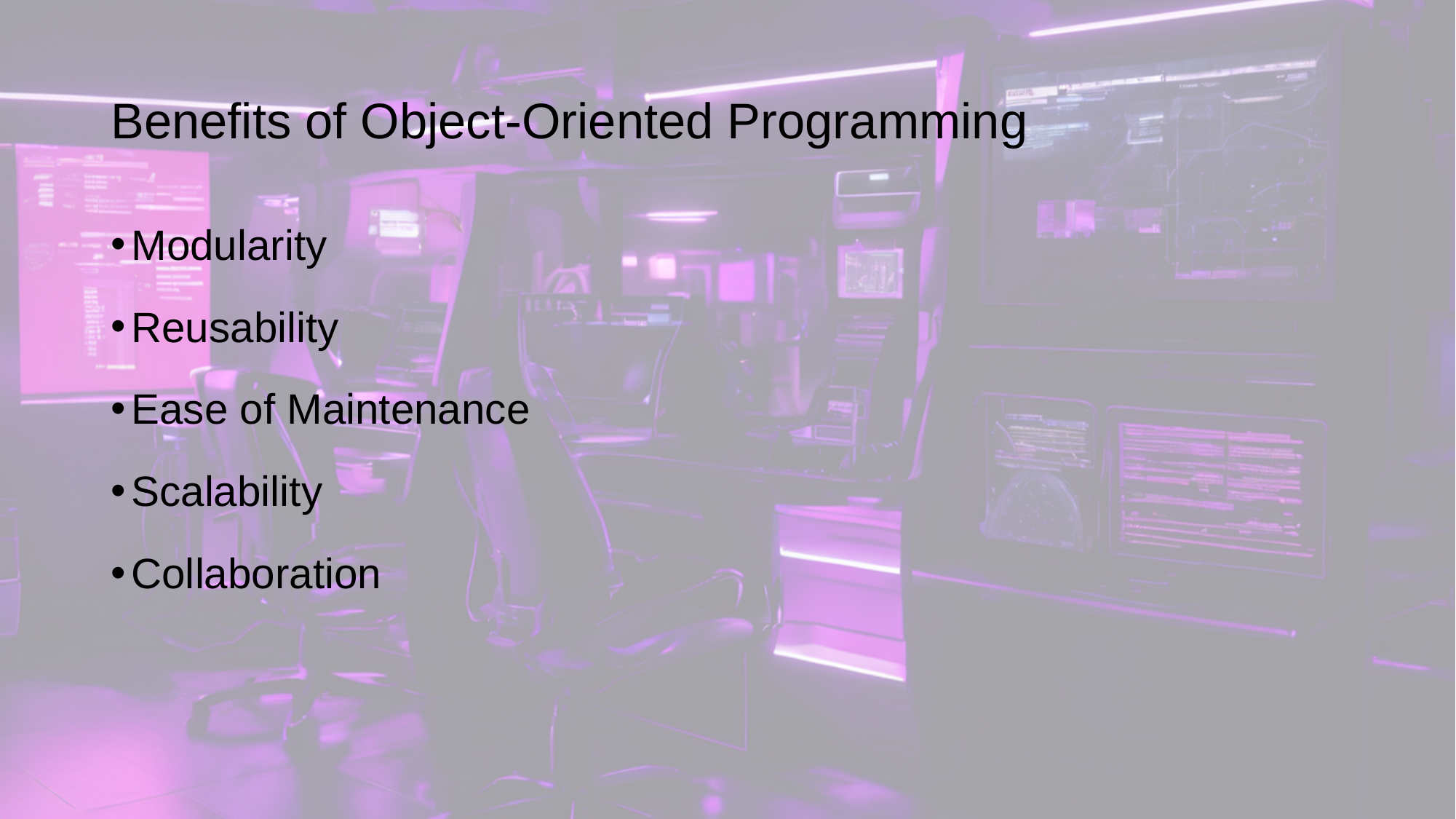

# Benefits of Object-Oriented Programming
Modularity
Reusability
Ease of Maintenance
Scalability
Collaboration